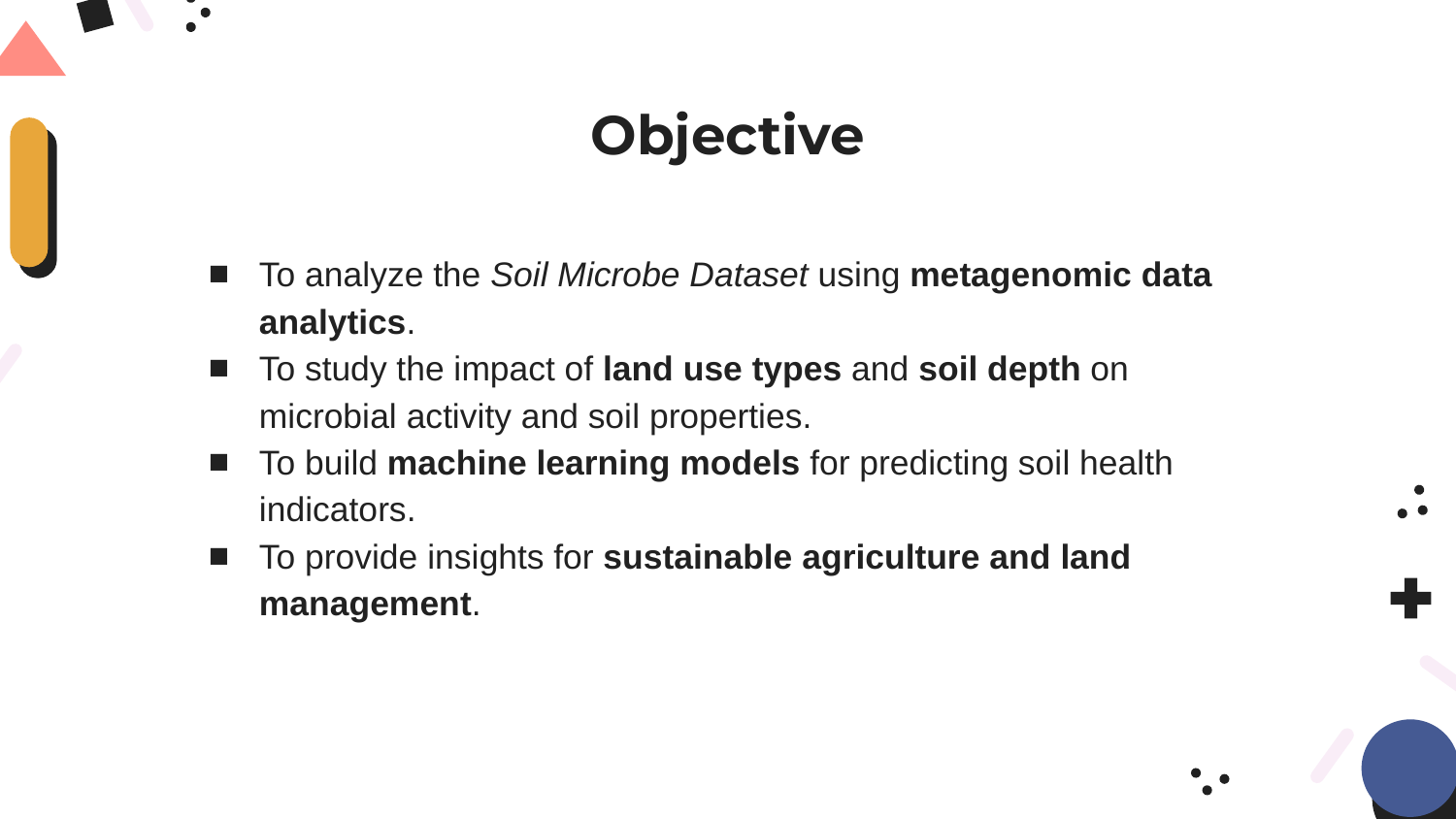

# Objective
To analyze the Soil Microbe Dataset using metagenomic data analytics.
To study the impact of land use types and soil depth on microbial activity and soil properties.
To build machine learning models for predicting soil health indicators.
To provide insights for sustainable agriculture and land management.